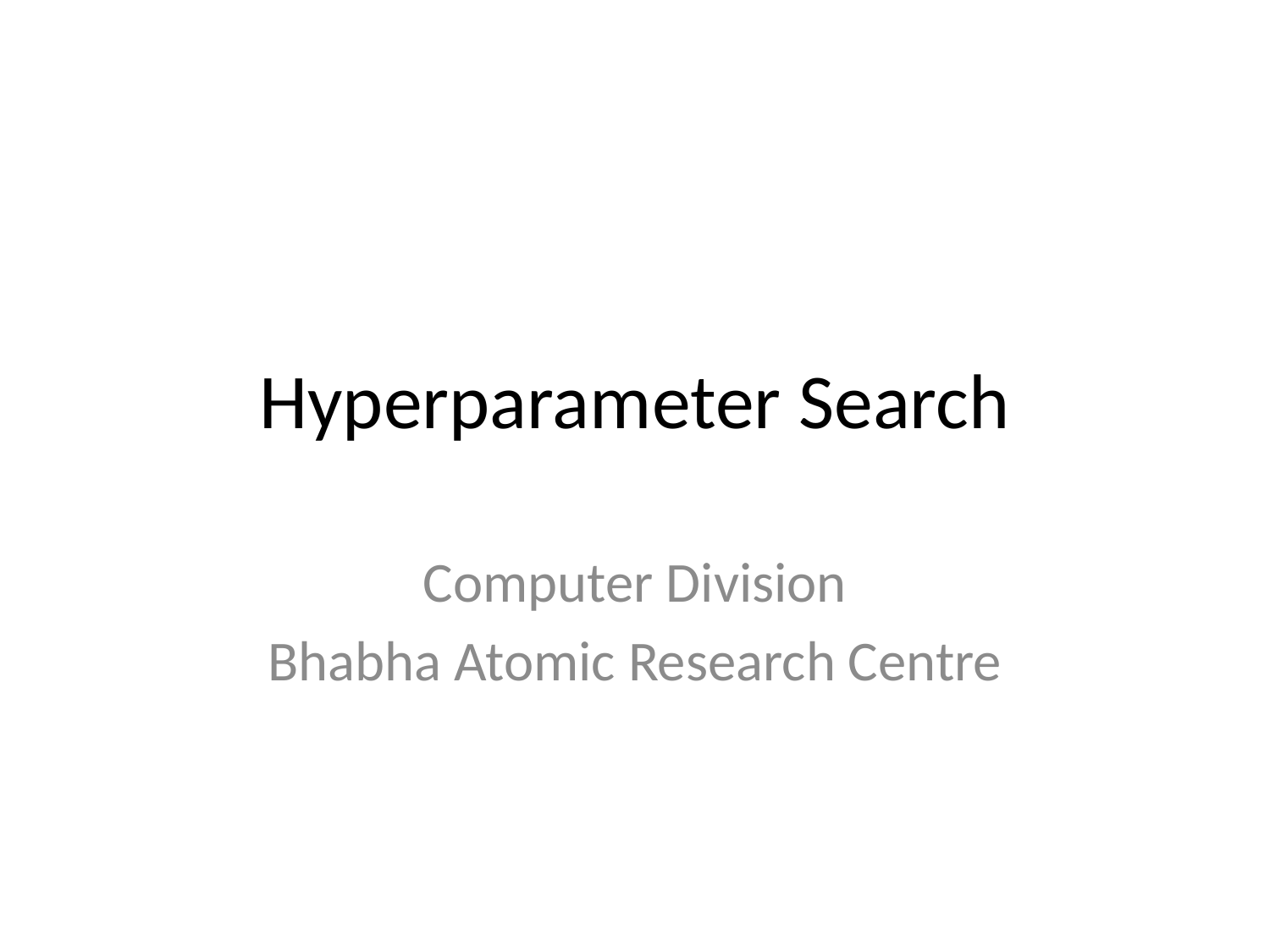

# Hyperparameter Search
Computer Division
Bhabha Atomic Research Centre